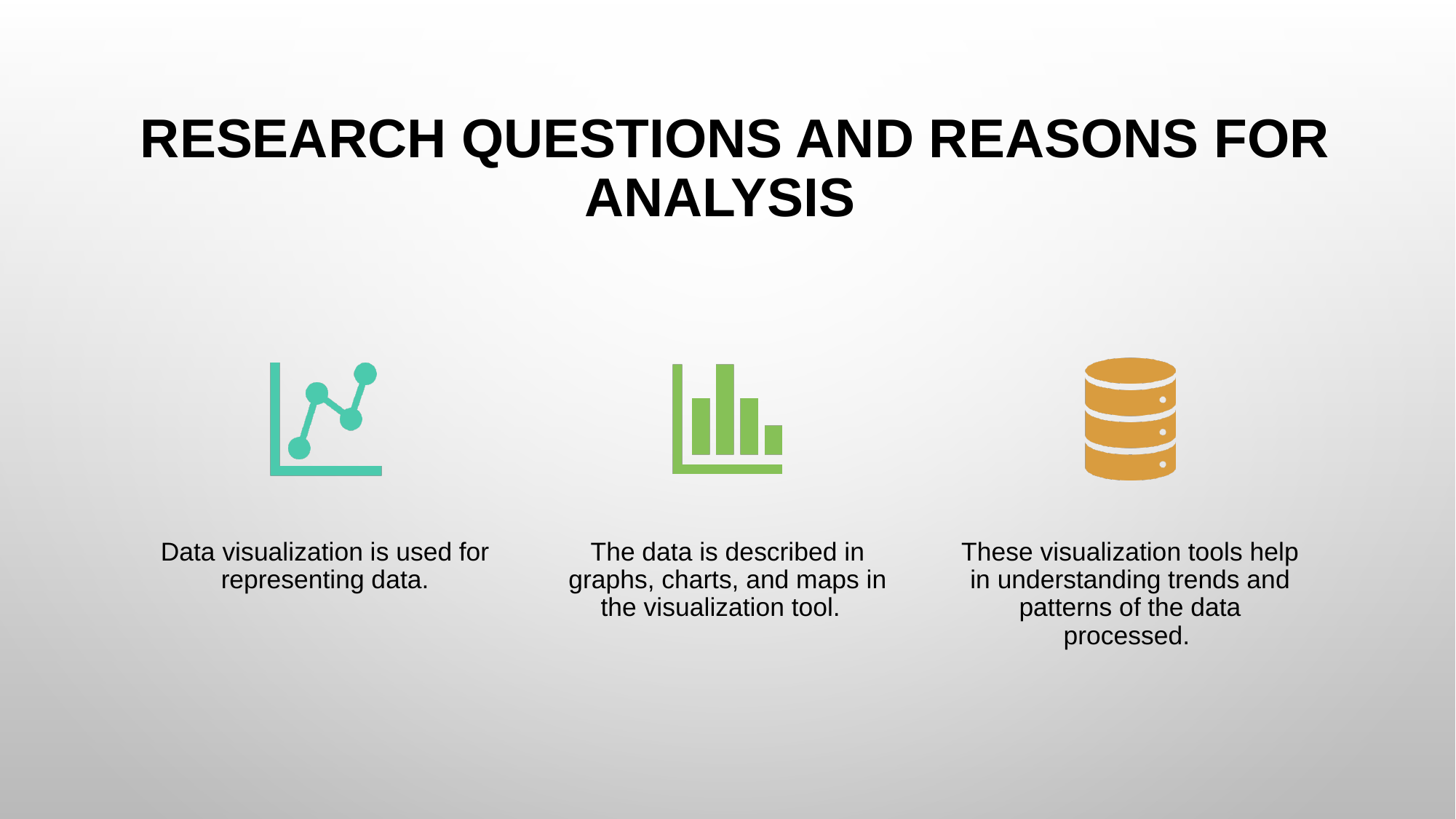

# Research questions and Reasons for Analysis
Data visualization is used for representing data.
The data is described in graphs, charts, and maps in the visualization tool.
These visualization tools help in understanding trends and patterns of the data processed.